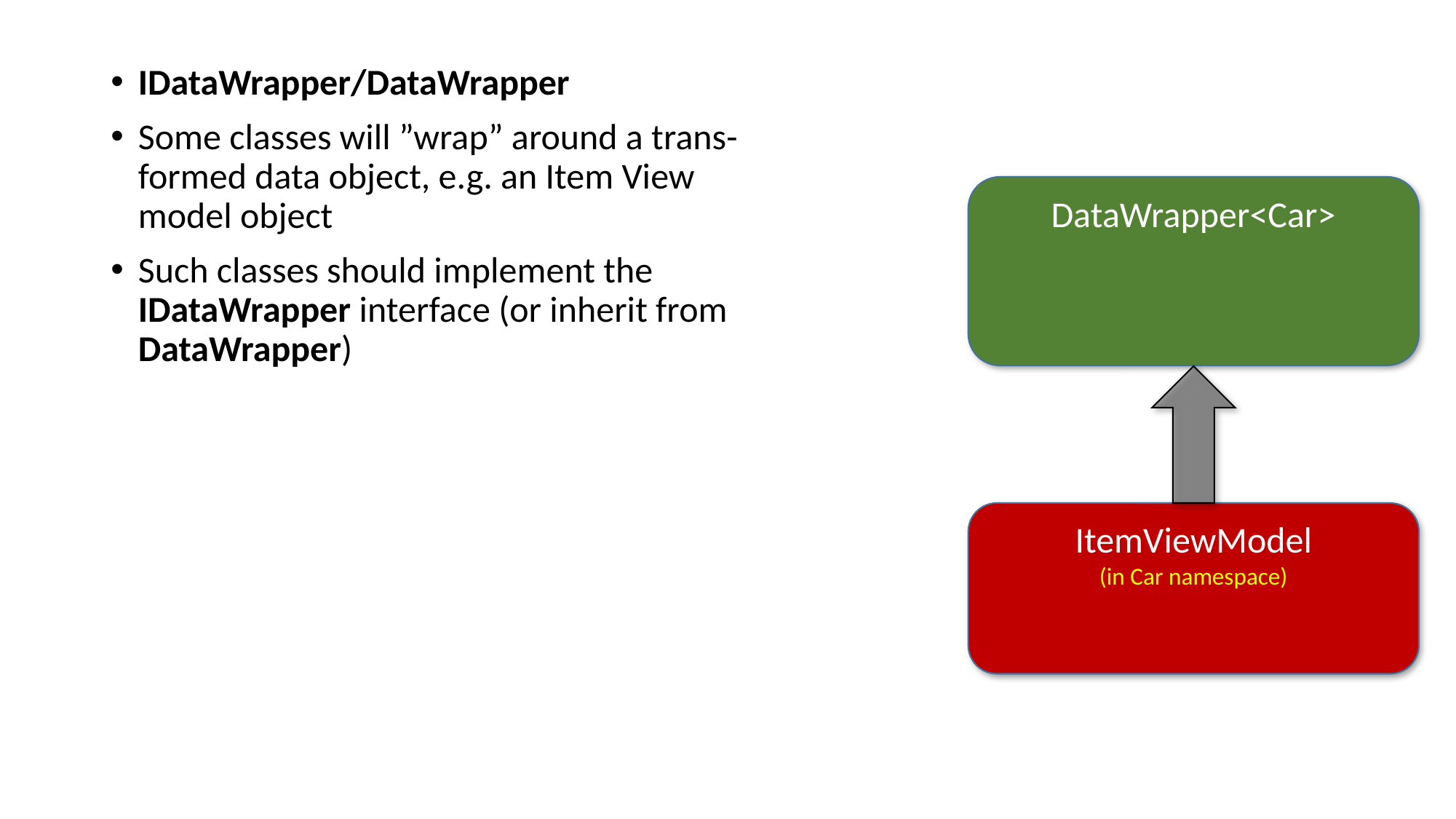

IDataWrapper/DataWrapper
Some classes will ”wrap” around a trans-formed data object, e.g. an Item View model object
Such classes should implement the IDataWrapper interface (or inherit from DataWrapper)
DataWrapper<Car>

ItemViewModel
(in Car namespace)